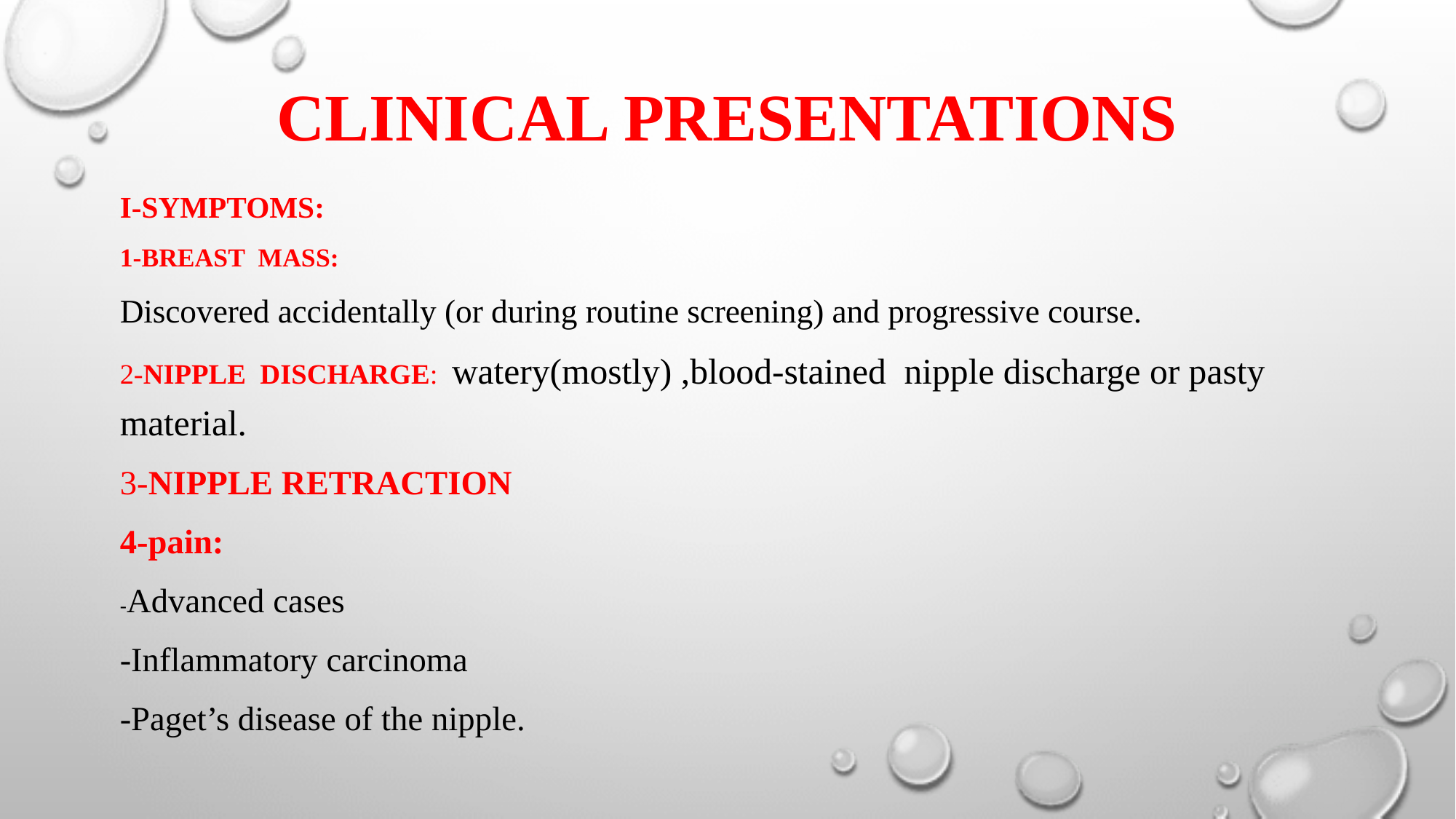

# Clinical presentations
I-SYMPTOMS:
1-BREAST  MASS:
Discovered accidentally (or during routine screening) and progressive course.
2-NIPPLE  DISCHARGE:  watery(mostly) ,blood-stained  nipple discharge or pasty material.
3-NIPPLE RETRACTION
4-pain:
-Advanced cases
-Inflammatory carcinoma
-Paget’s disease of the nipple.